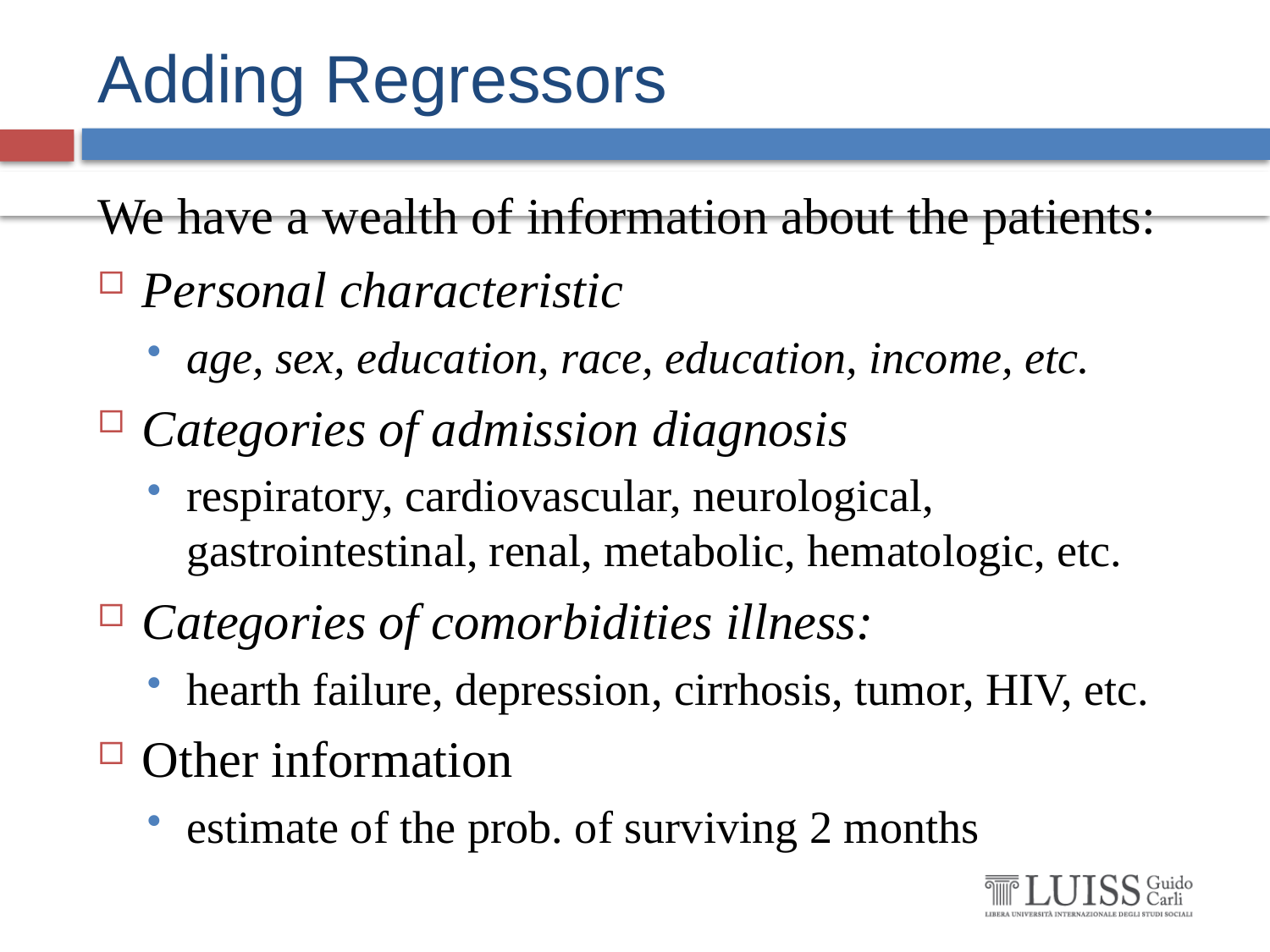

# Adding Regressors
We have a wealth of information about the patients:
Personal characteristic
age, sex, education, race, education, income, etc.
Categories of admission diagnosis
respiratory, cardiovascular, neurological, gastrointestinal, renal, metabolic, hematologic, etc.
Categories of comorbidities illness:
hearth failure, depression, cirrhosis, tumor, HIV, etc.
Other information
estimate of the prob. of surviving 2 months